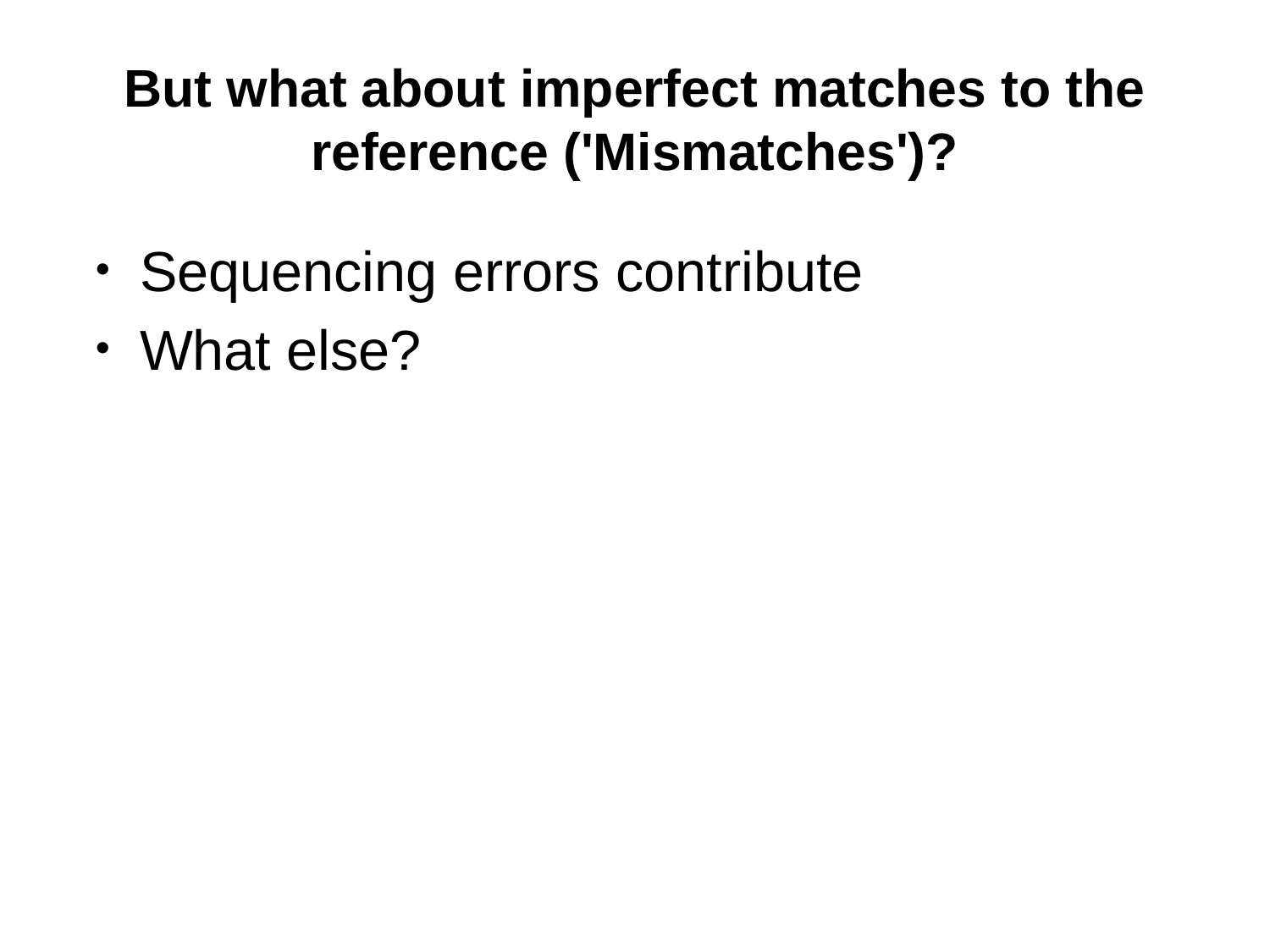

# But what about imperfect matches to the reference ('Mismatches')?
Sequencing errors contribute
What else?